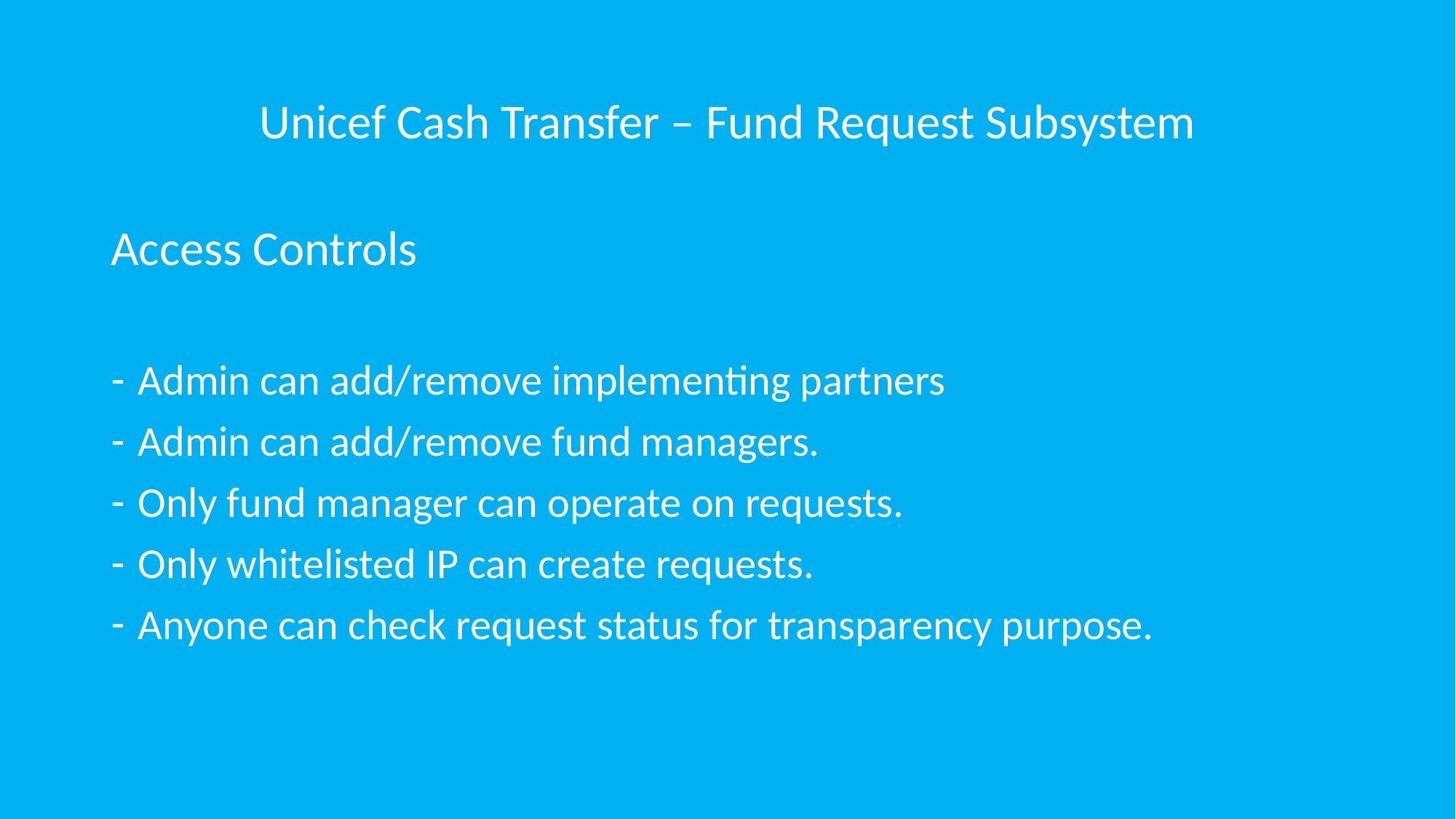

# Unicef Cash Transfer – Fund Request Subsystem
Access Controls

Admin can add/remove implementing partners
Admin can add/remove fund managers.
Only fund manager can operate on requests.
Only whitelisted IP can create requests.
Anyone can check request status for transparency purpose.